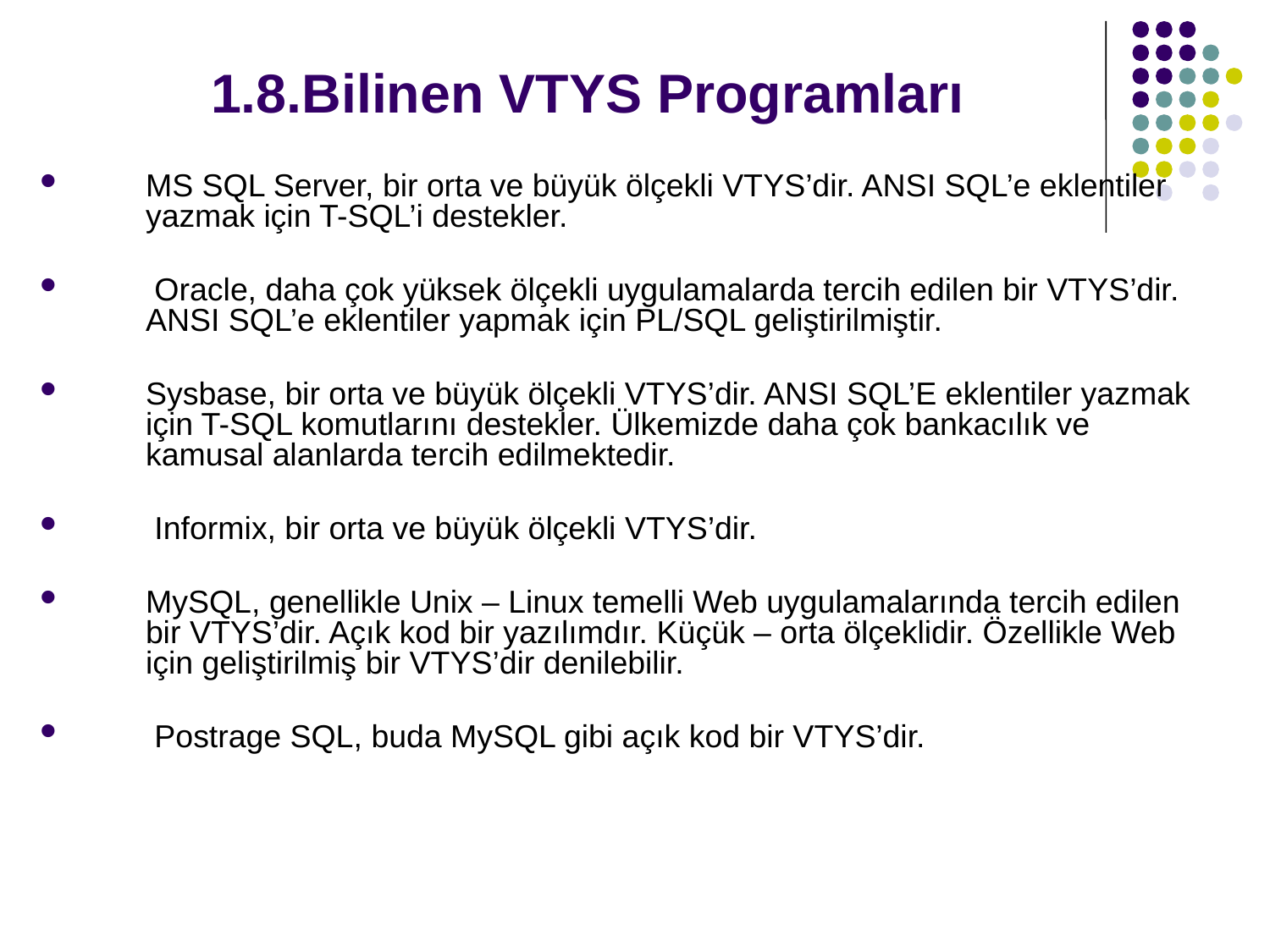

# 1.8.Bilinen VTYS Programları
MS SQL Server, bir orta ve büyük ölçekli VTYS’dir. ANSI SQL’e eklentiler yazmak için T-SQL’i destekler.

 Oracle, daha çok yüksek ölçekli uygulamalarda tercih edilen bir VTYS’dir. ANSI SQL’e eklentiler yapmak için PL/SQL geliştirilmiştir.

Sysbase, bir orta ve büyük ölçekli VTYS’dir. ANSI SQL’E eklentiler yazmak için T-SQL komutlarını destekler. Ülkemizde daha çok bankacılık ve kamusal alanlarda tercih edilmektedir.

 Informix, bir orta ve büyük ölçekli VTYS’dir.

MySQL, genellikle Unix – Linux temelli Web uygulamalarında tercih edilen bir VTYS’dir. Açık kod bir yazılımdır. Küçük – orta ölçeklidir. Özellikle Web için geliştirilmiş bir VTYS’dir denilebilir.

 Postrage SQL, buda MySQL gibi açık kod bir VTYS’dir.